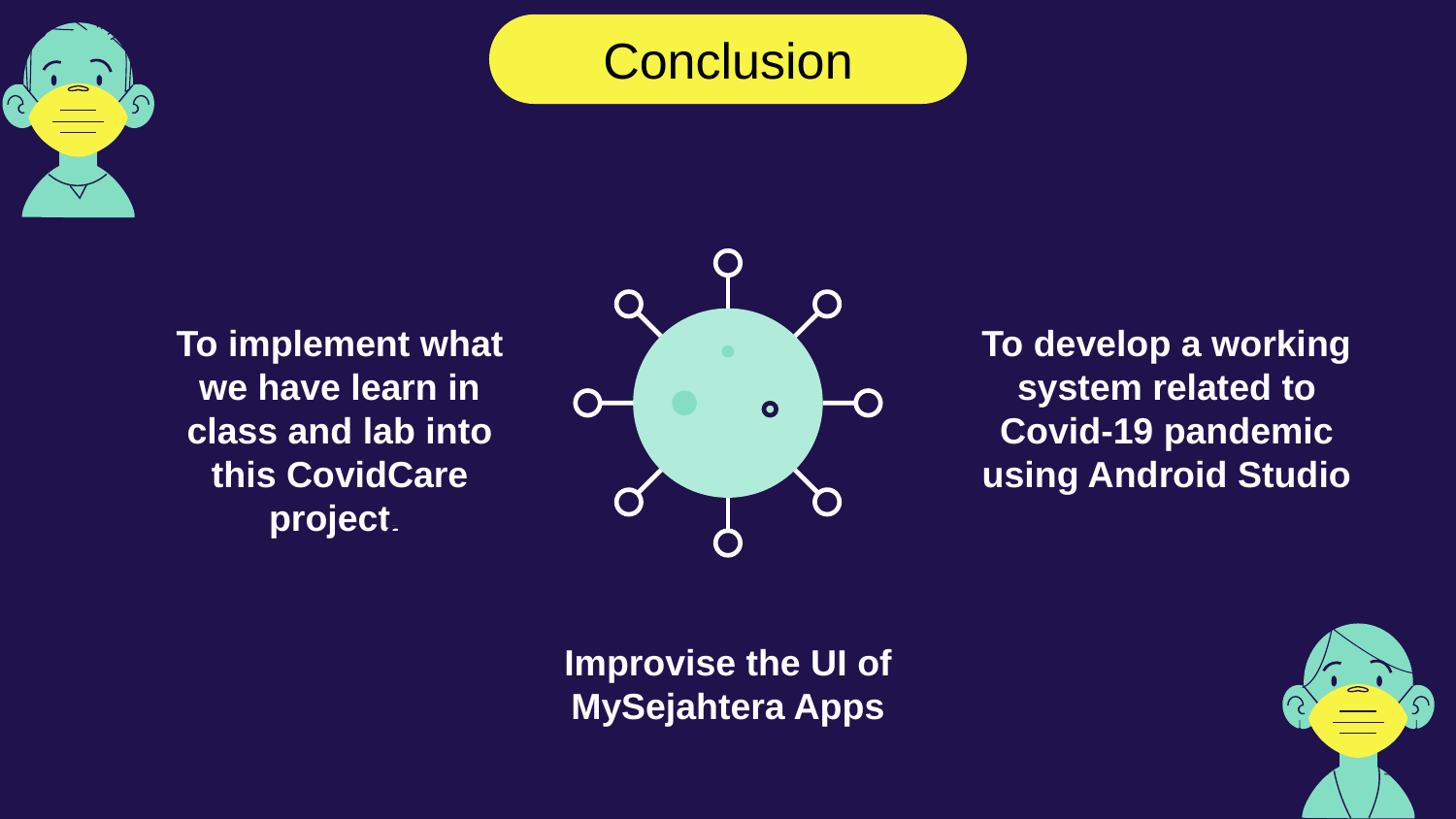

Conclusion
01
02

To implement what we have learn in class and lab into this CovidCare project.
To develop a working system related to Covid-19 pandemic using Android Studio
03
04

Improvise the UI of MySejahtera Apps